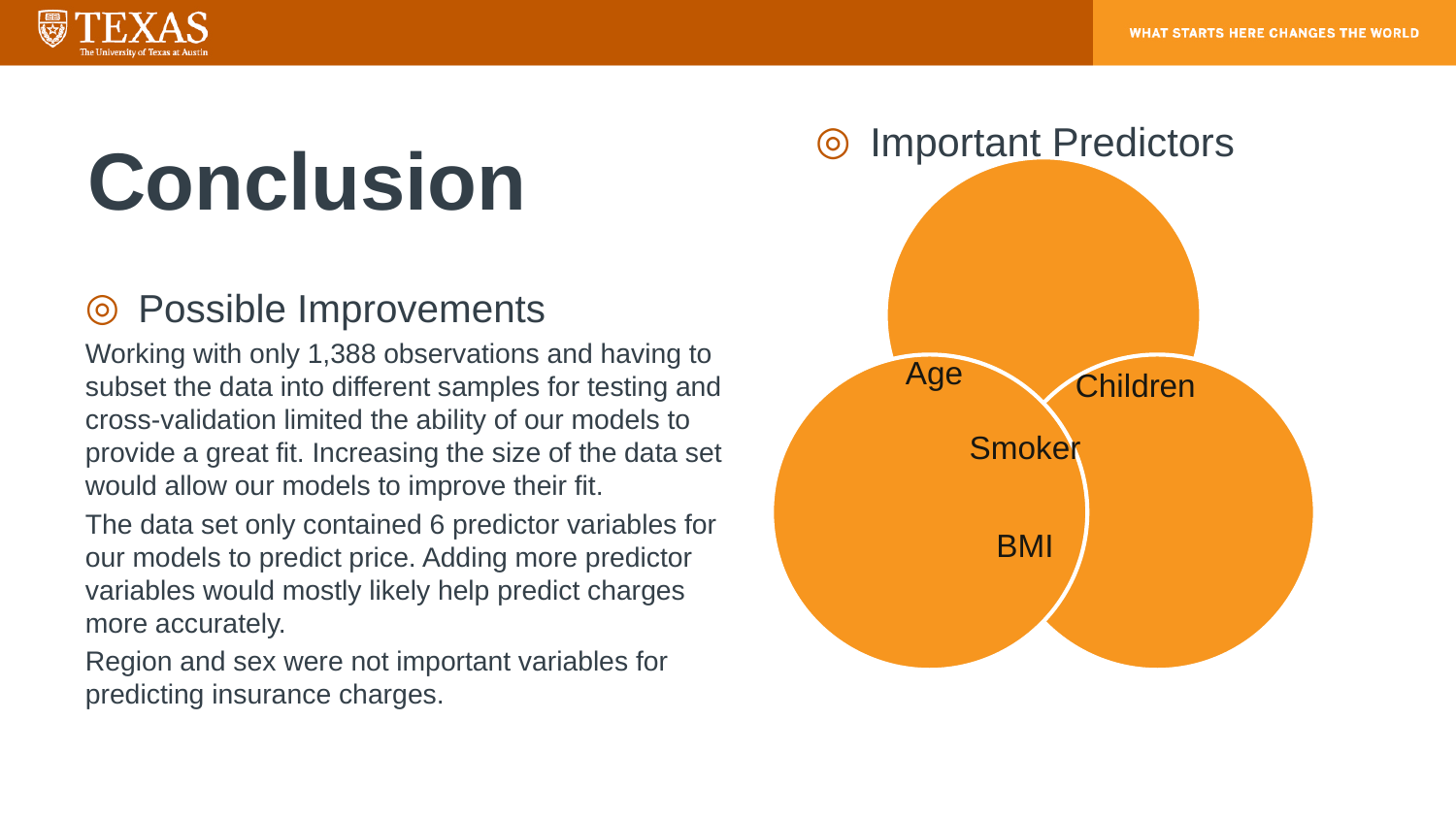

# Conclusion
Important Predictors

Possible Improvements
Working with only 1,388 observations and having to subset the data into different samples for testing and cross-validation limited the ability of our models to provide a great fit. Increasing the size of the data set would allow our models to improve their fit.
The data set only contained 6 predictor variables for our models to predict price. Adding more predictor variables would mostly likely help predict charges more accurately.
Region and sex were not important variables for predicting insurance charges.
Age
Children
Smoker
BMI